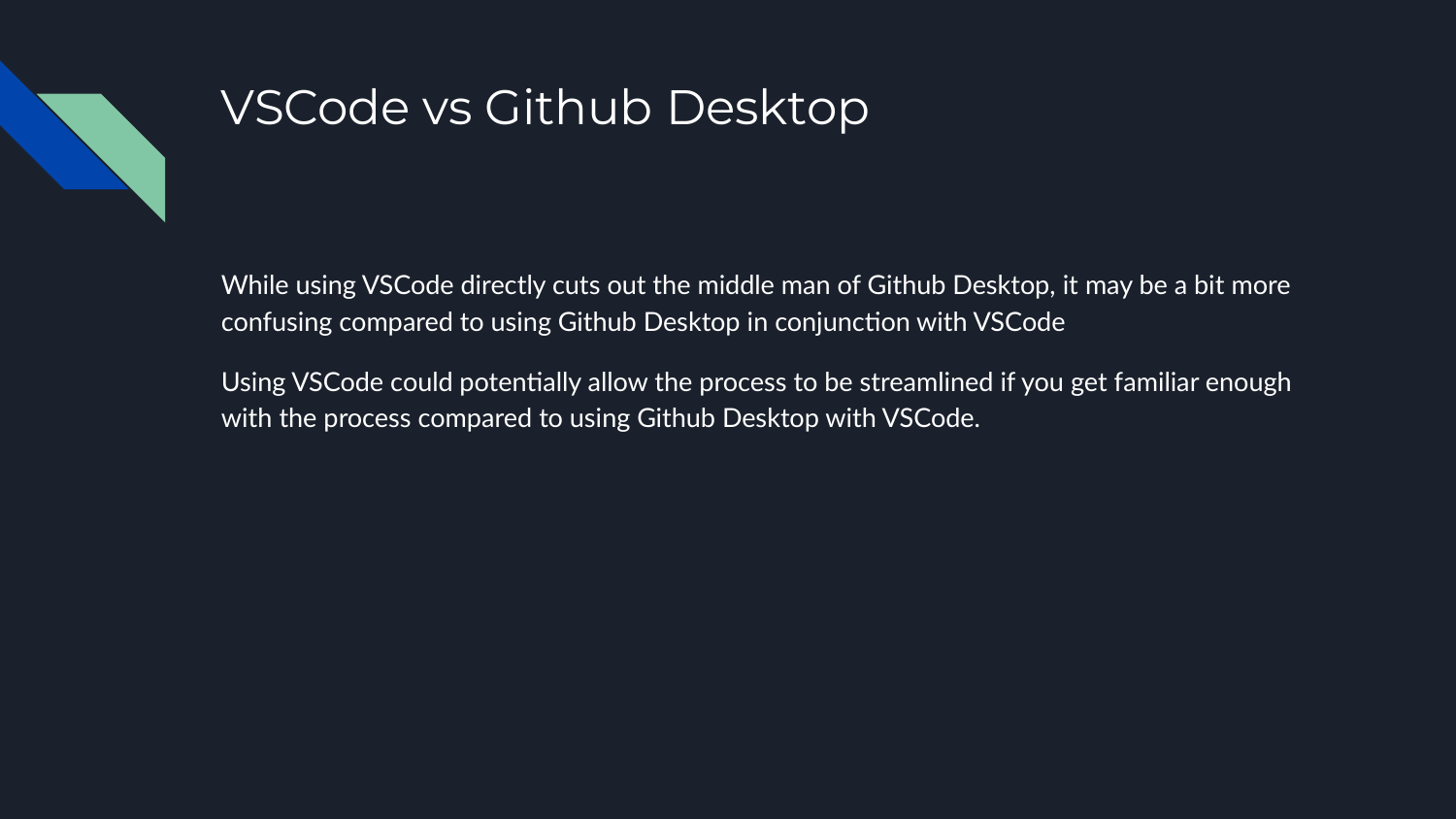

# VSCode vs Github Desktop
While using VSCode directly cuts out the middle man of Github Desktop, it may be a bit more confusing compared to using Github Desktop in conjunction with VSCode
Using VSCode could potentially allow the process to be streamlined if you get familiar enough with the process compared to using Github Desktop with VSCode.